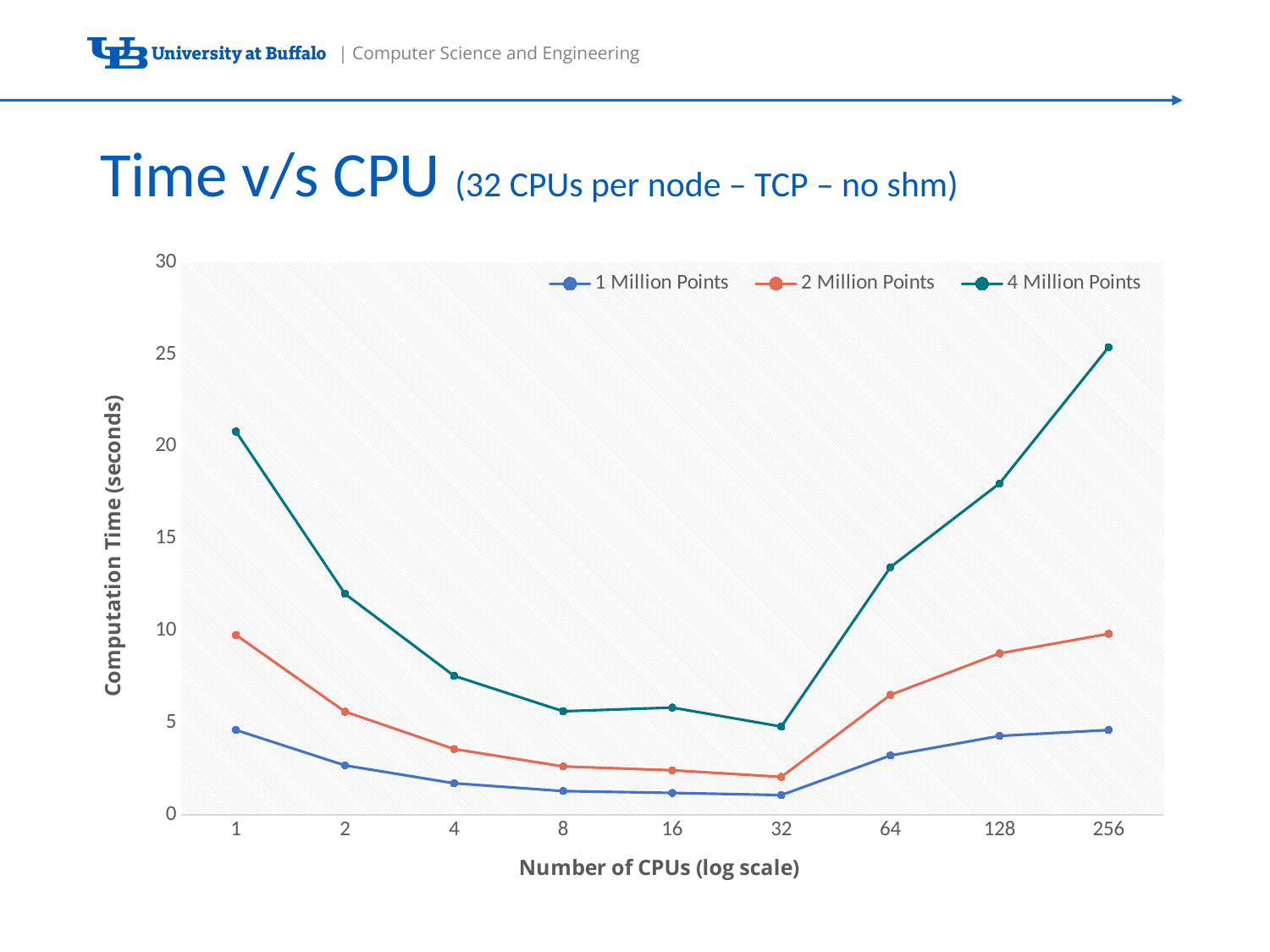

# Time v/s CPU (32 CPUs per node – TCP – no shm)

### Chart

| Category | 1 Million Points | 2 Million Points | 4 Million Points |
|---|---|---|---|
| 1 | 4.613333 | 9.776666 | 20.81 |
| 2 | 2.693333 | 5.613333 | 12.003333 |
| 4 | 1.723333 | 3.58 | 7.553333 |
| 8 | 1.3 | 2.636666 | 5.633333 |
| 16 | 1.2 | 2.426666 | 5.833333 |
| 32 | 1.083333 | 2.07 | 4.8 |
| 64 | 3.23 | 6.523333 | 13.45 |
| 128 | 4.293333 | 8.773333 | 17.993333 |
| 256 | 4.6133 | 9.8333333 | 25.39 |